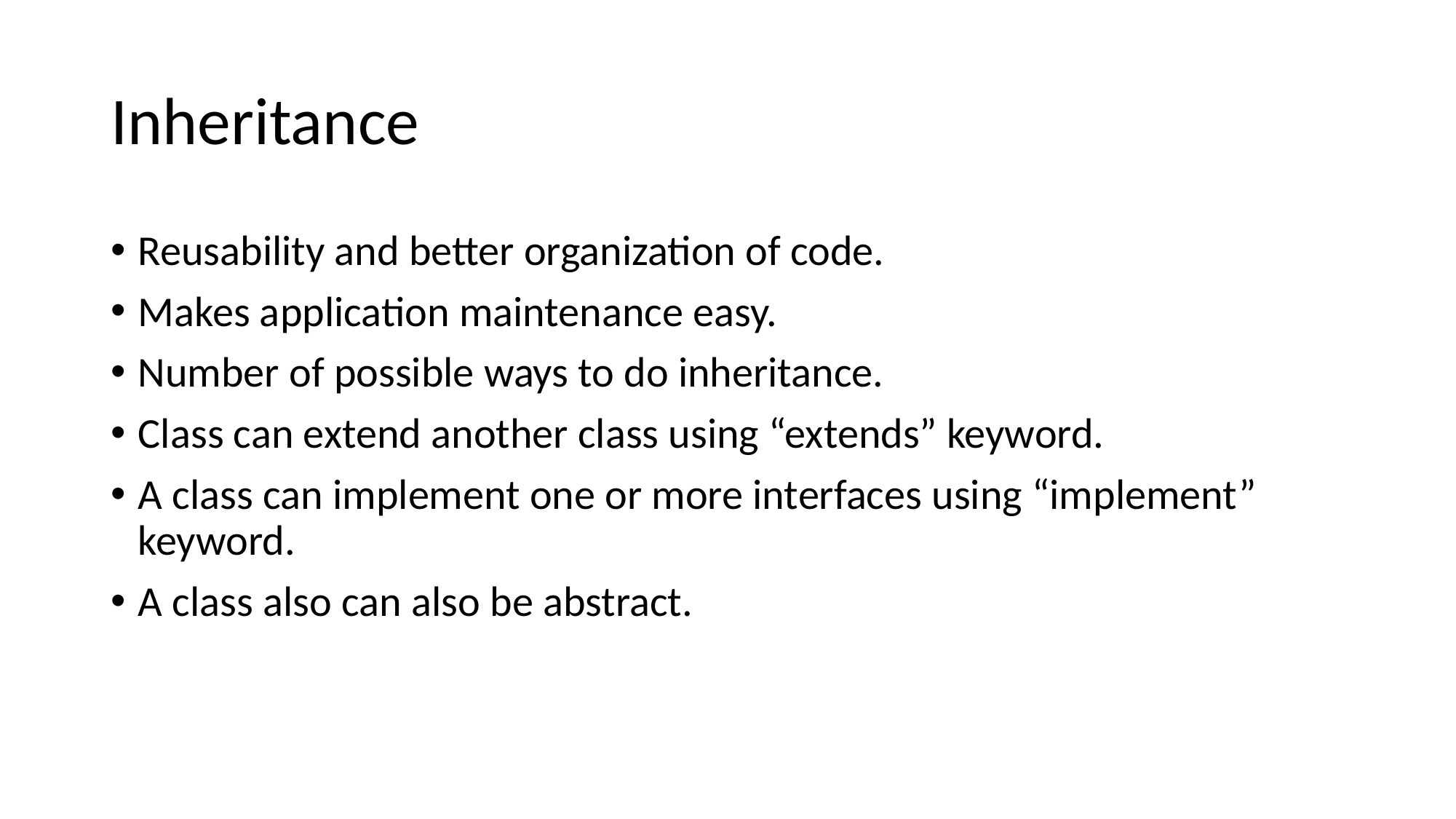

# Inheritance
Reusability and better organization of code.
Makes application maintenance easy.
Number of possible ways to do inheritance.
Class can extend another class using “extends” keyword.
A class can implement one or more interfaces using “implement” keyword.
A class also can also be abstract.